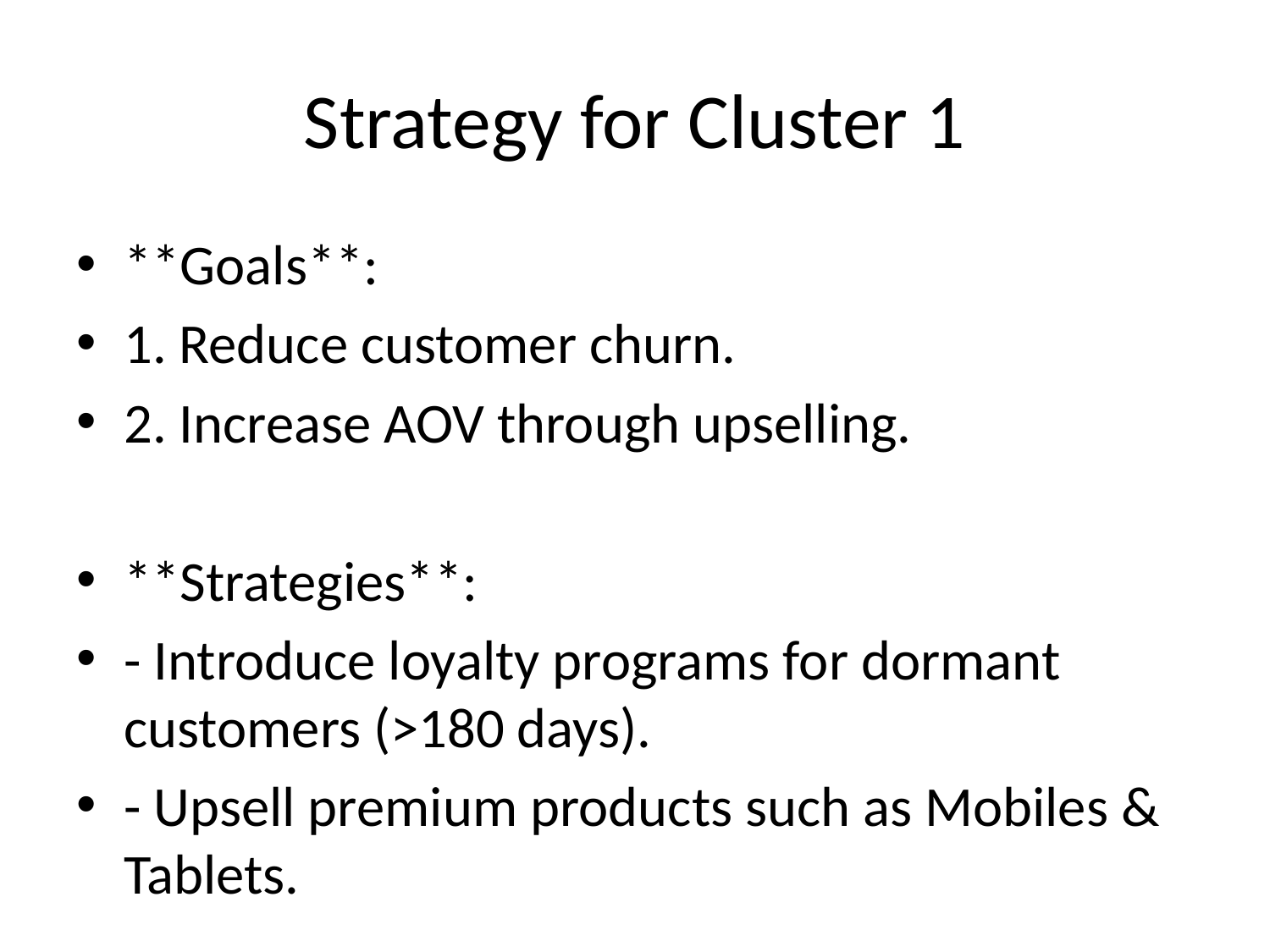

# Strategy for Cluster 1
**Goals**:
1. Reduce customer churn.
2. Increase AOV through upselling.

**Strategies**:
- Introduce loyalty programs for dormant customers (>180 days).
- Upsell premium products such as Mobiles & Tablets.

**Simulation**:
| Scenario        | New Customers | New AOV  | New Revenue | Increase |
|-----------------|---------------|----------|-------------|----------|
| Loyalty Program | 2.09K         | 368.29   | 29.89M      | +41%     |
| Premium Upselling | -           | 368.29   | 20.9M       | +38.8%   |